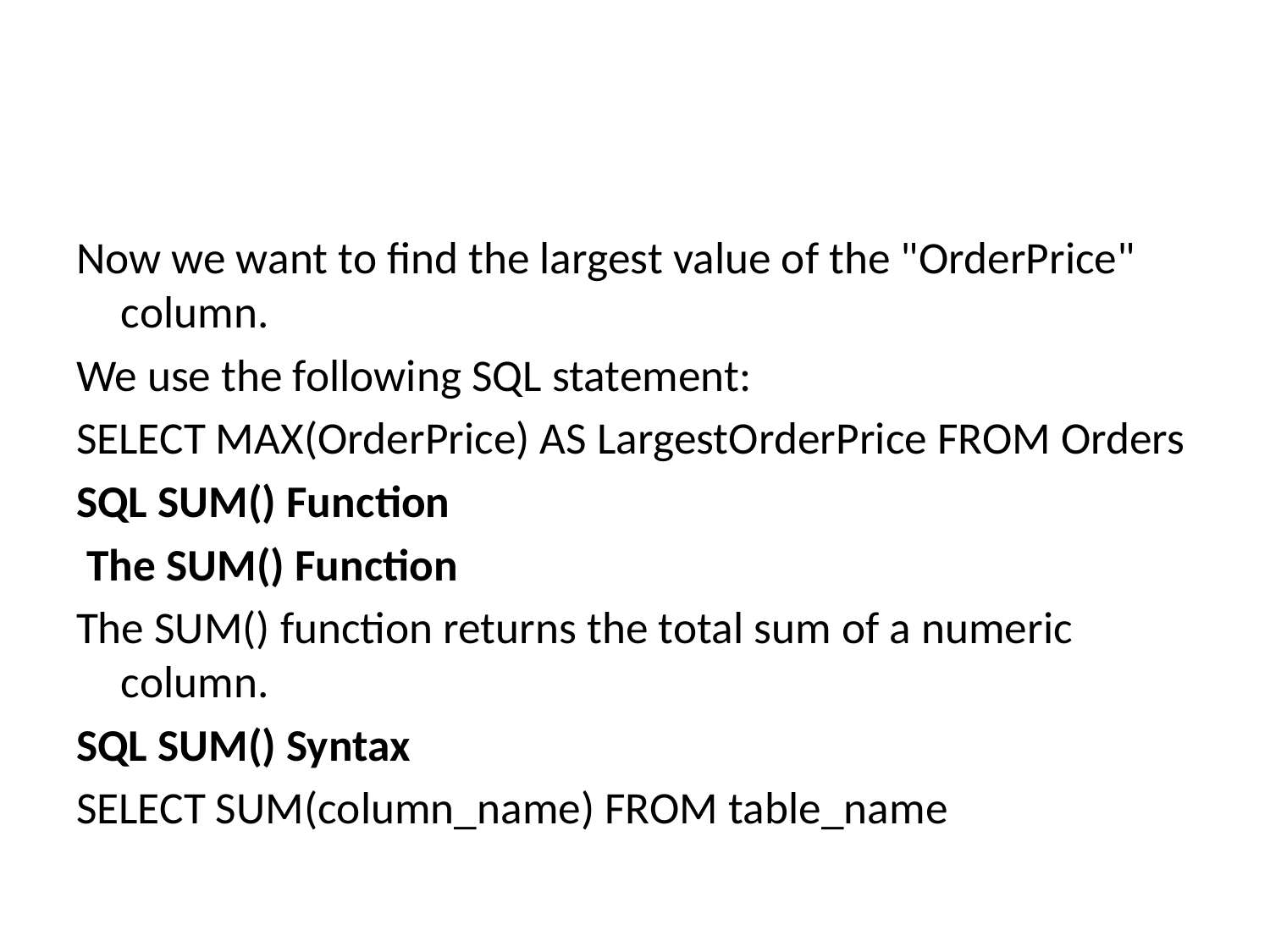

#
Now we want to find the largest value of the "OrderPrice" column.
We use the following SQL statement:
SELECT MAX(OrderPrice) AS LargestOrderPrice FROM Orders
SQL SUM() Function
 The SUM() Function
The SUM() function returns the total sum of a numeric column.
SQL SUM() Syntax
SELECT SUM(column_name) FROM table_name